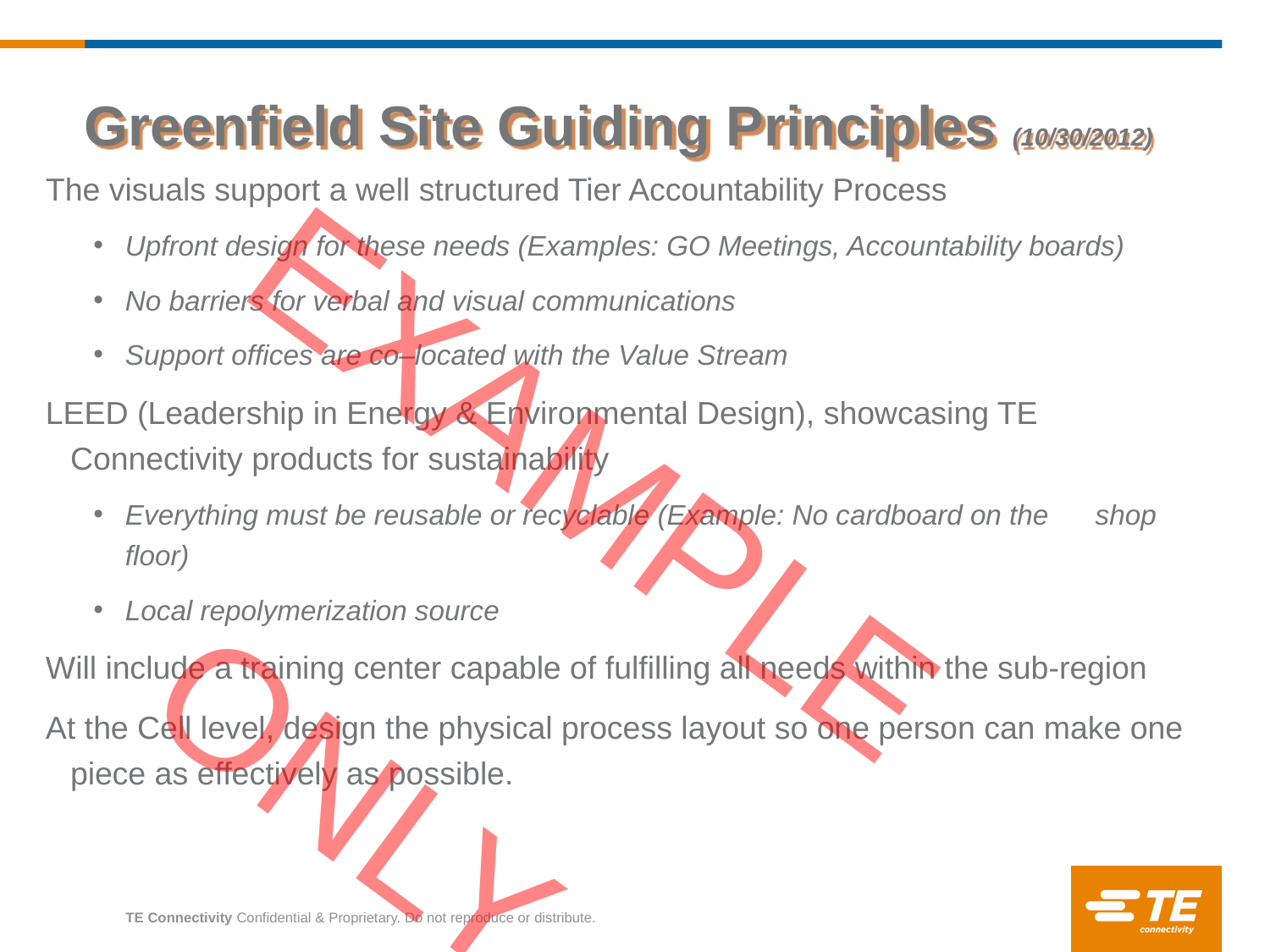

# Greenfield Site Guiding Principles (10/30/2012)
The visuals support a well structured Tier Accountability Process
Upfront design for these needs (Examples: GO Meetings, Accountability boards)
No barriers for verbal and visual communications
Support offices are co–located with the Value Stream
LEED (Leadership in Energy & Environmental Design), showcasing TE Connectivity products for sustainability
Everything must be reusable or recyclable (Example: No cardboard on the      shop floor)
Local repolymerization source
Will include a training center capable of fulfilling all needs within the sub-region
At the Cell level, design the physical process layout so one person can make one piece as effectively as possible.

EXAMPLE ONLY